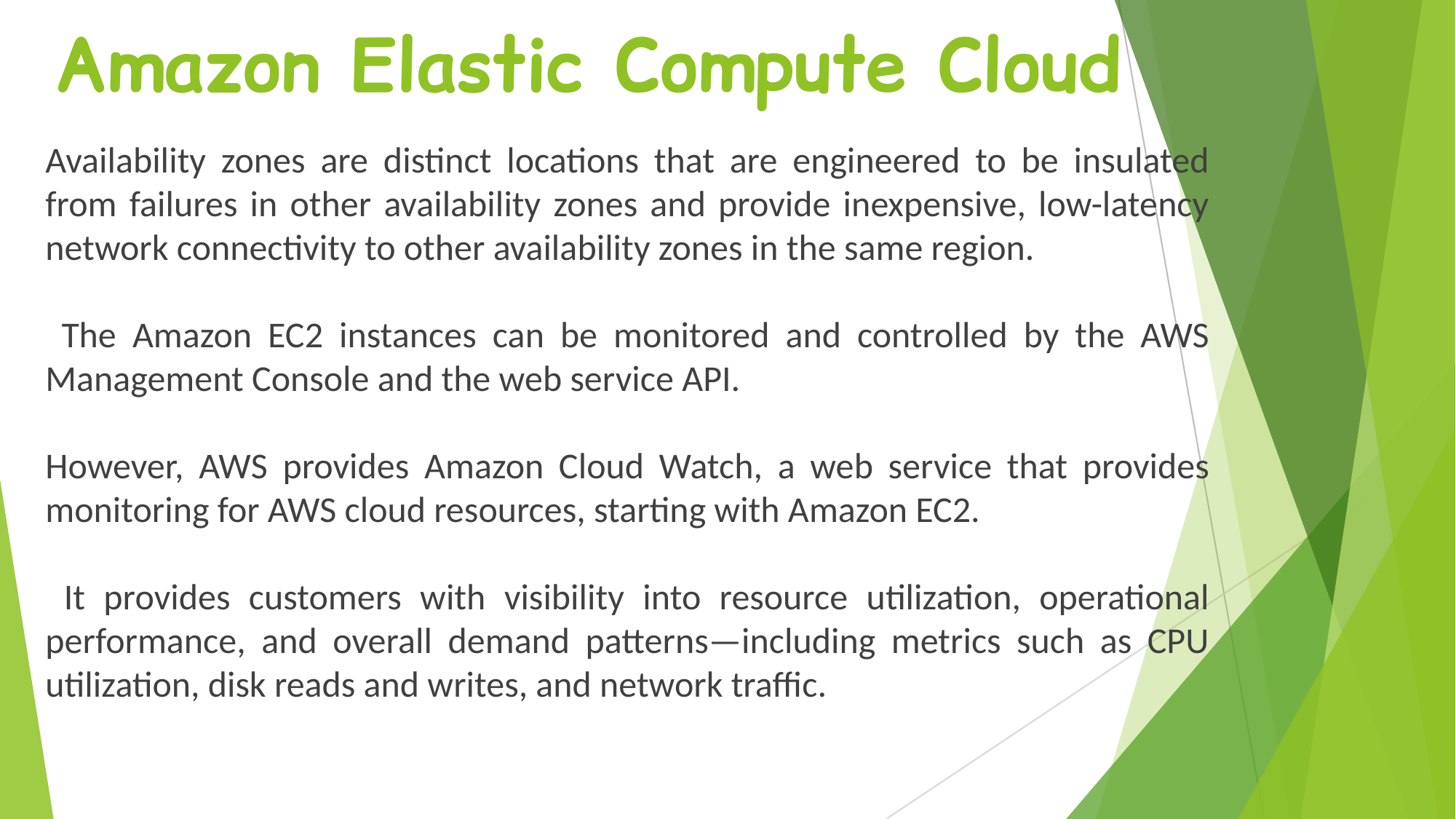

# Amazon Elastic Compute Cloud
Availability zones are distinct locations that are engineered to be insulated from failures in other availability zones and provide inexpensive, low-latency network connectivity to other availability zones in the same region.

 The Amazon EC2 instances can be monitored and controlled by the AWS Management Console and the web service API.

However, AWS provides Amazon Cloud Watch, a web service that provides monitoring for AWS cloud resources, starting with Amazon EC2.

 It provides customers with visibility into resource utilization, operational performance, and overall demand patterns—including metrics such as CPU utilization, disk reads and writes, and network traffic.